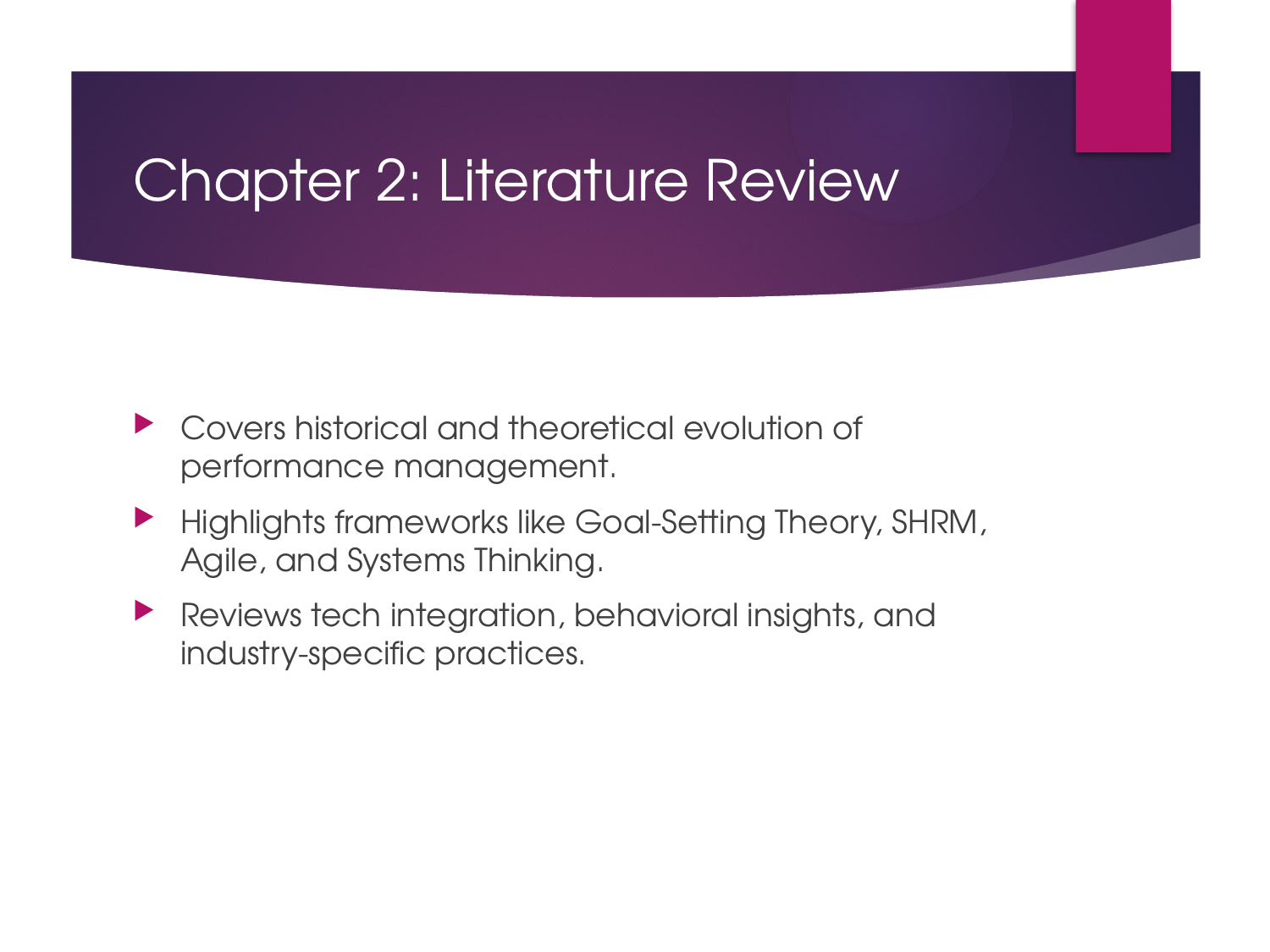

# Chapter 2: Literature Review

Covers historical and theoretical evolution of performance management.
Highlights frameworks like Goal-Setting Theory, SHRM, Agile, and Systems Thinking.
Reviews tech integration, behavioral insights, and industry-specific practices.